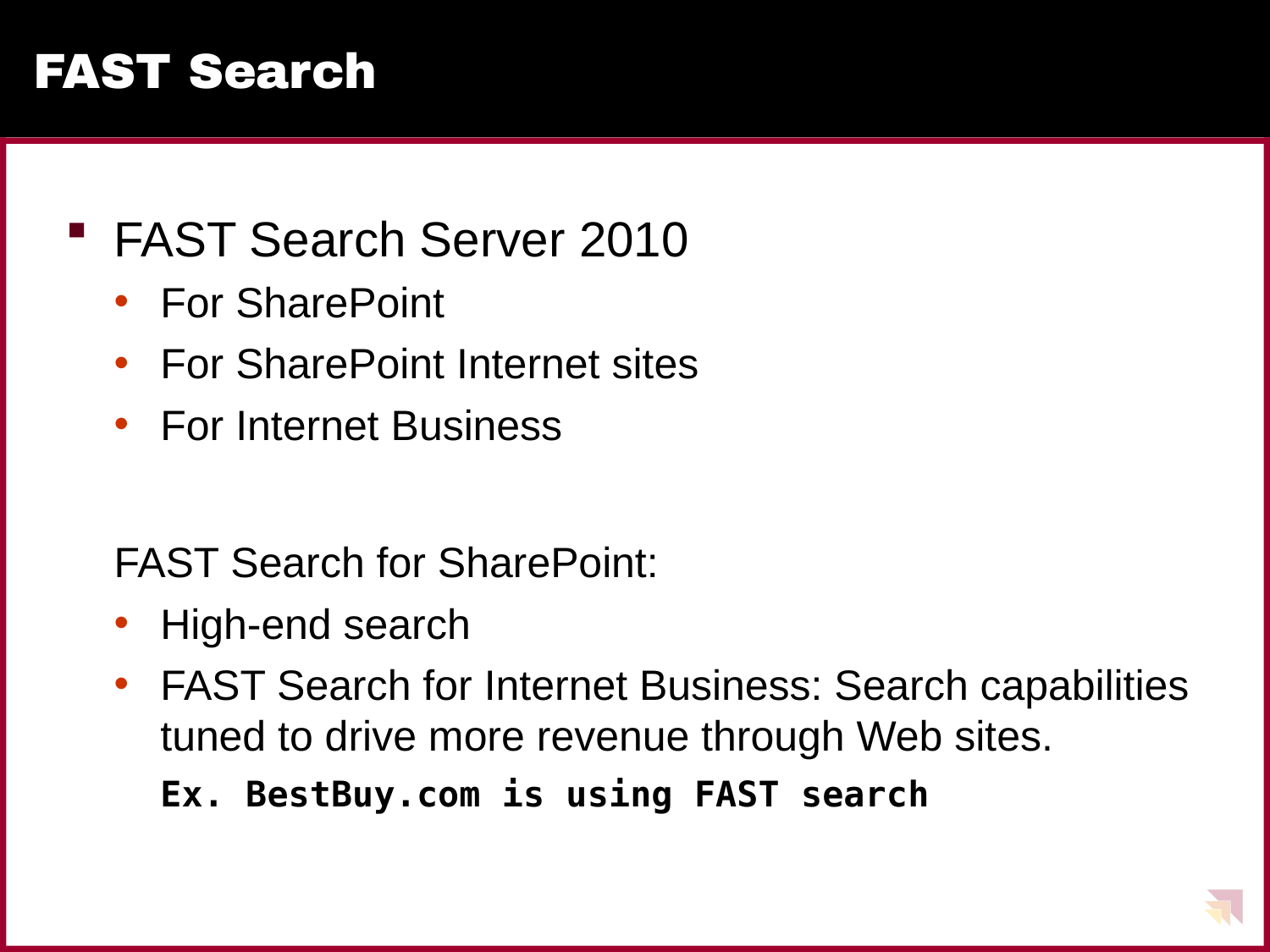

# FAST Search
FAST Search Server 2010
For SharePoint
For SharePoint Internet sites
For Internet Business

FAST Search for SharePoint:
High-end search
FAST Search for Internet Business: Search capabilities tuned to drive more revenue through Web sites.
Ex. BestBuy.com is using FAST search